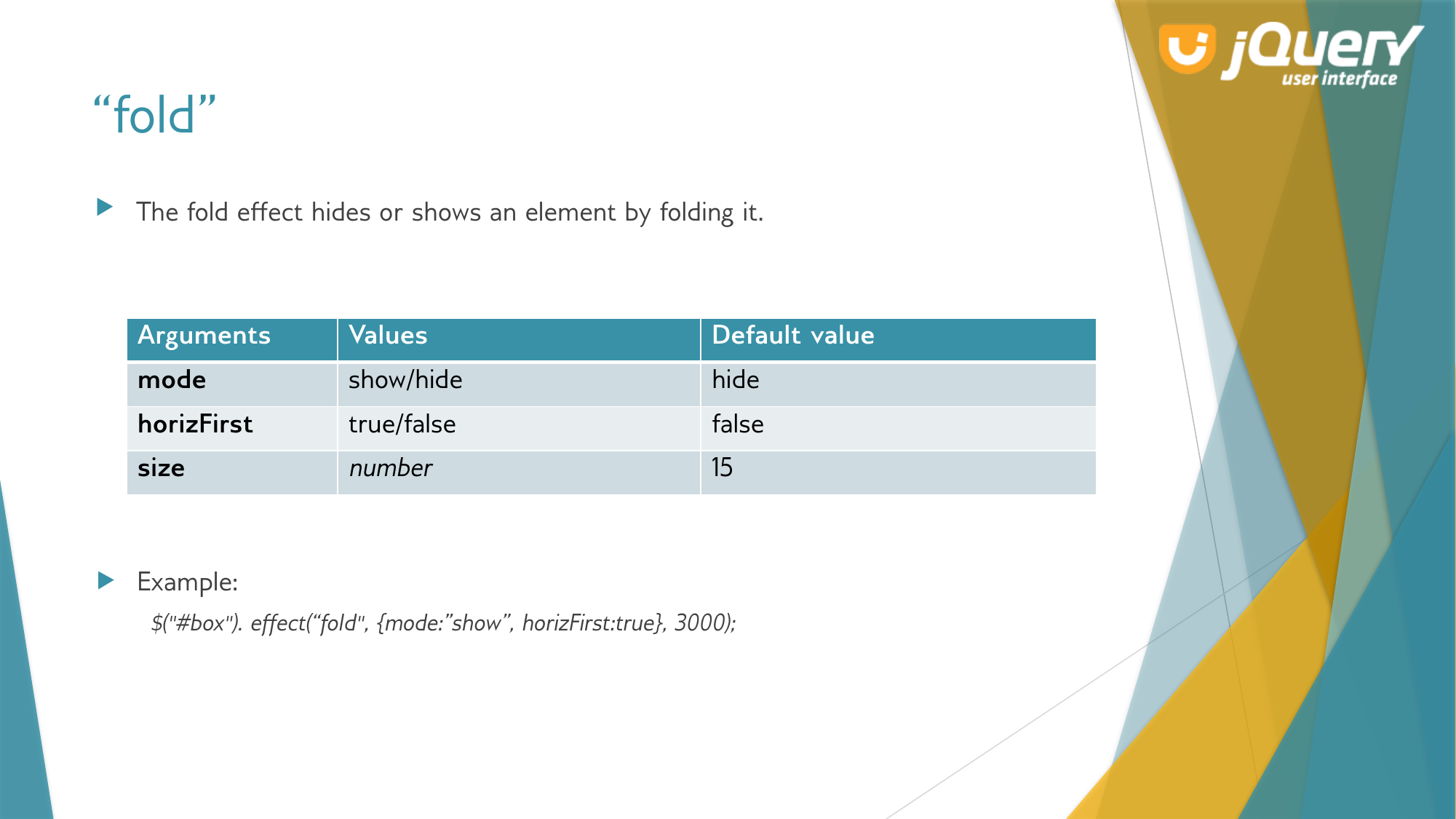

# “fold”
The fold effect hides or shows an element by folding it.
| Arguments | Values | Default value |
| --- | --- | --- |
| mode | show/hide | hide |
| horizFirst | true/false | false |
| size | number | 15 |

Example:
$("#box"). effect(“fold", {mode:”show”, horizFirst:true}, 3000);